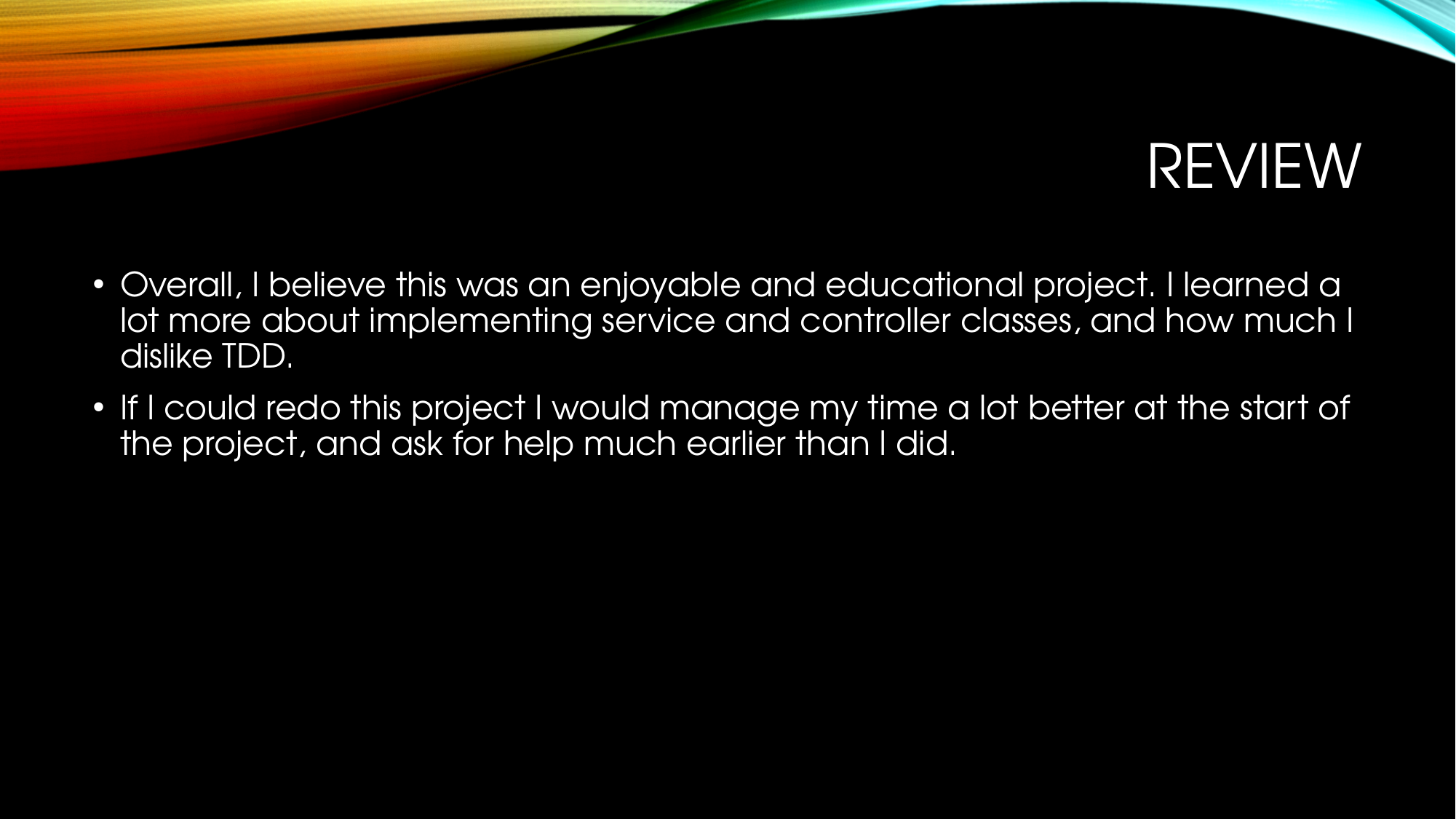

# Review
Overall, I believe this was an enjoyable and educational project. I learned a lot more about implementing service and controller classes, and how much I dislike TDD.
If I could redo this project I would manage my time a lot better at the start of the project, and ask for help much earlier than I did.